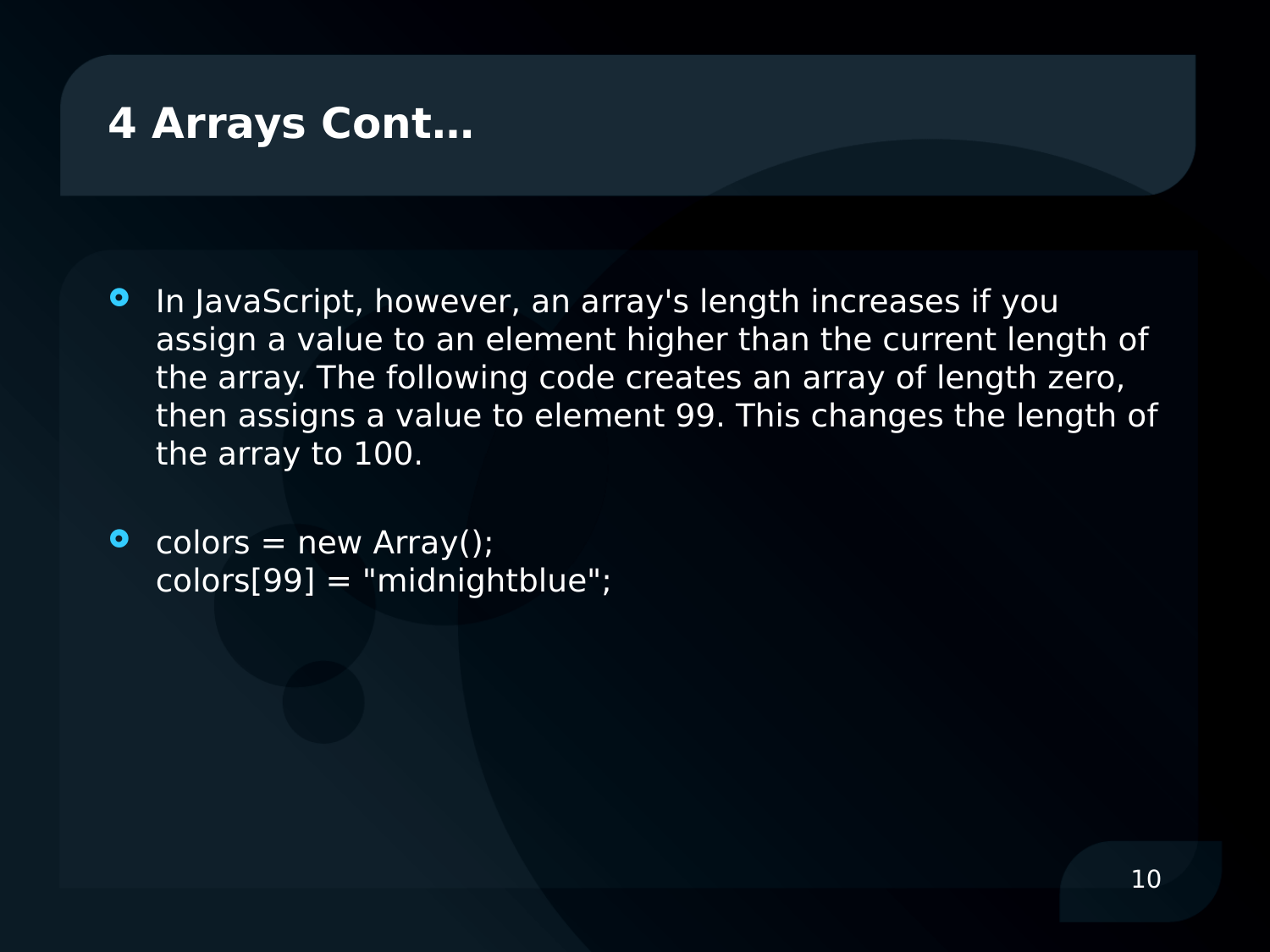

# 4 Arrays Cont…
In JavaScript, however, an array's length increases if you assign a value to an element higher than the current length of the array. The following code creates an array of length zero, then assigns a value to element 99. This changes the length of the array to 100.

colors = new Array();
colors[99] = "midnightblue";
10